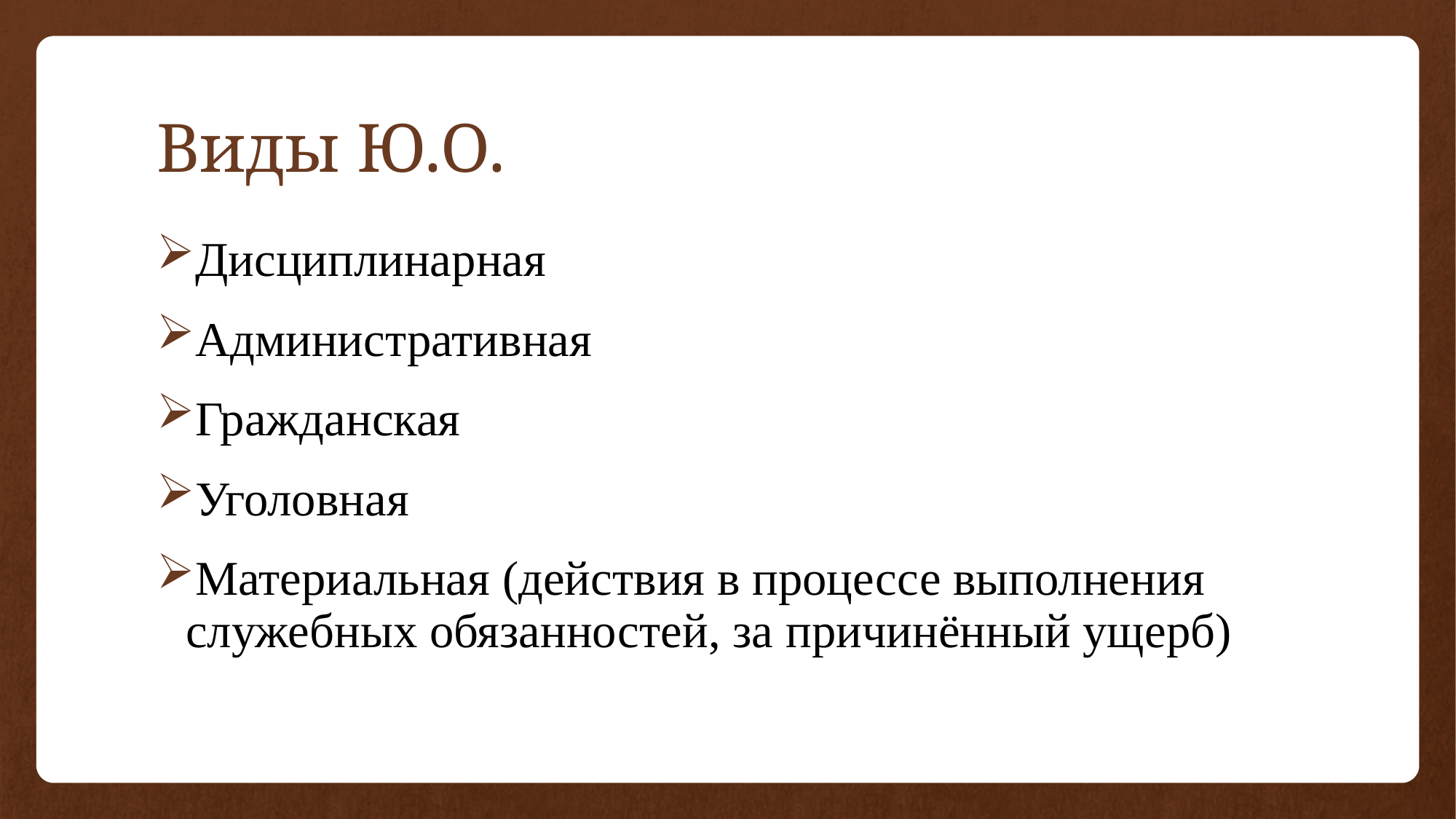

# Виды Ю.О.
Дисциплинарная
Административная
Гражданская
Уголовная
Материальная (действия в процессе выполнения служебных обязанностей, за причинённый ущерб)